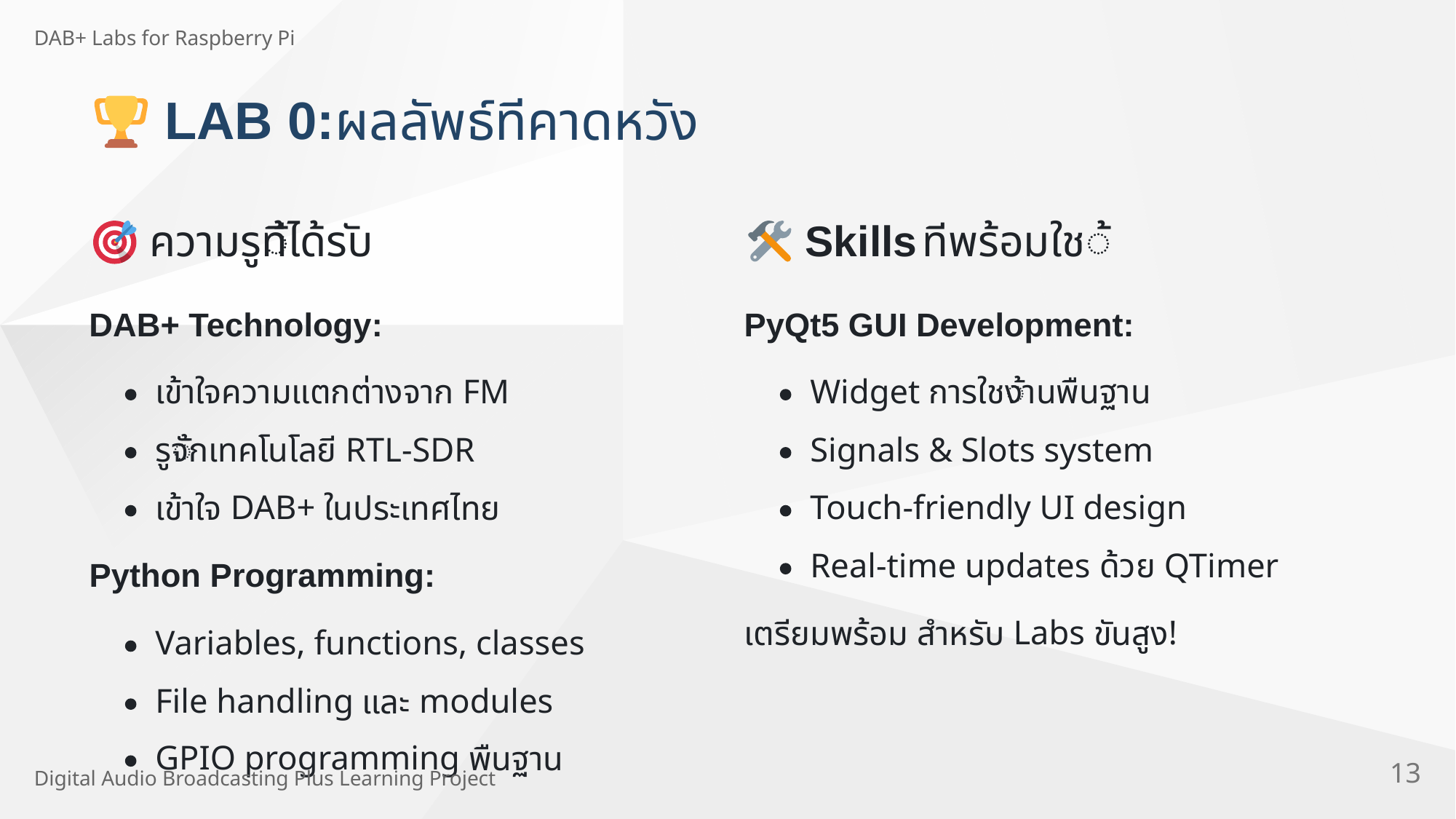

DAB+ Labs for Raspberry Pi
 LAB 0:
ผลลั
พธ์
ที
คาดหวั
ง

 Skills
ความรู
ที
้
ได้
ร ั
บ
ที
พร้
อมใช
้

DAB+ Technology:
PyQt5 GUI Development:

 FM
Widget
เข้
าใจความแตกต่
างจาก
การใช
งานพื
นฐาน
้

 RTL-SDR
Signals & Slots system
รู
จั
้
กเทคโนโลยี

 DAB+
Touch-friendly UI design
เข้
าใจ
ในประเทศไทย

Real-time updates
 QTimer
ด้
วย
Python Programming:

 Labs
!
เตรี
ยมพร้
อม
สํ
าหรั
บ
ขั
นสู
ง
Variables, functions, classes

File handling
 modules
และ

GPIO programming
พื
นฐาน

13
Digital Audio Broadcasting Plus Learning Project